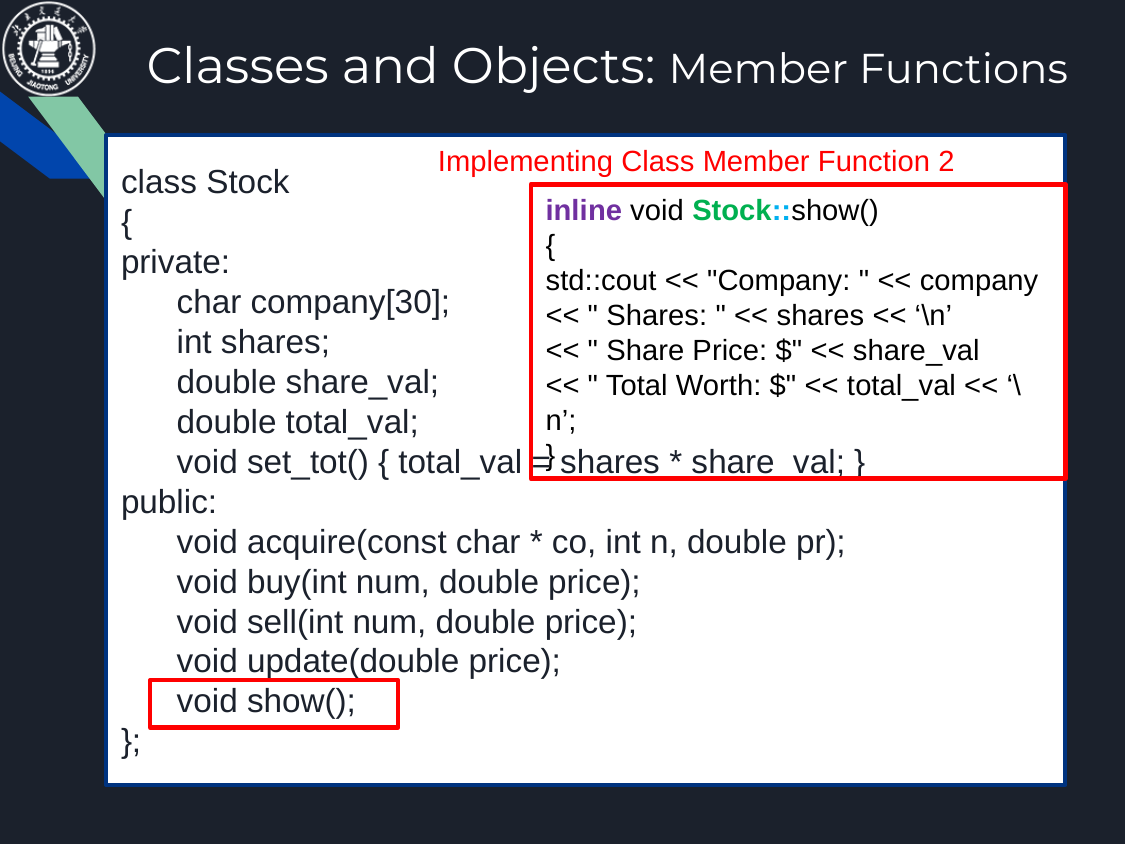

# Classes and Objects: Member Functions
class Stock
{
private:
      char company[30];
      int shares;
      double share_val;
      double total_val;
      void set_tot() { total_val = shares * share_val; }
public:
      void acquire(const char * co, int n, double pr);
      void buy(int num, double price);
      void sell(int num, double price);
      void update(double price);
      void show();
};
Implementing Class Member Function 2

inline void Stock::show()
{
std::cout << "Company: " << company
<< " Shares: " << shares << ‘\n’
<< " Share Price: $" << share_val
<< " Total Worth: $" << total_val << ‘\n’;
}